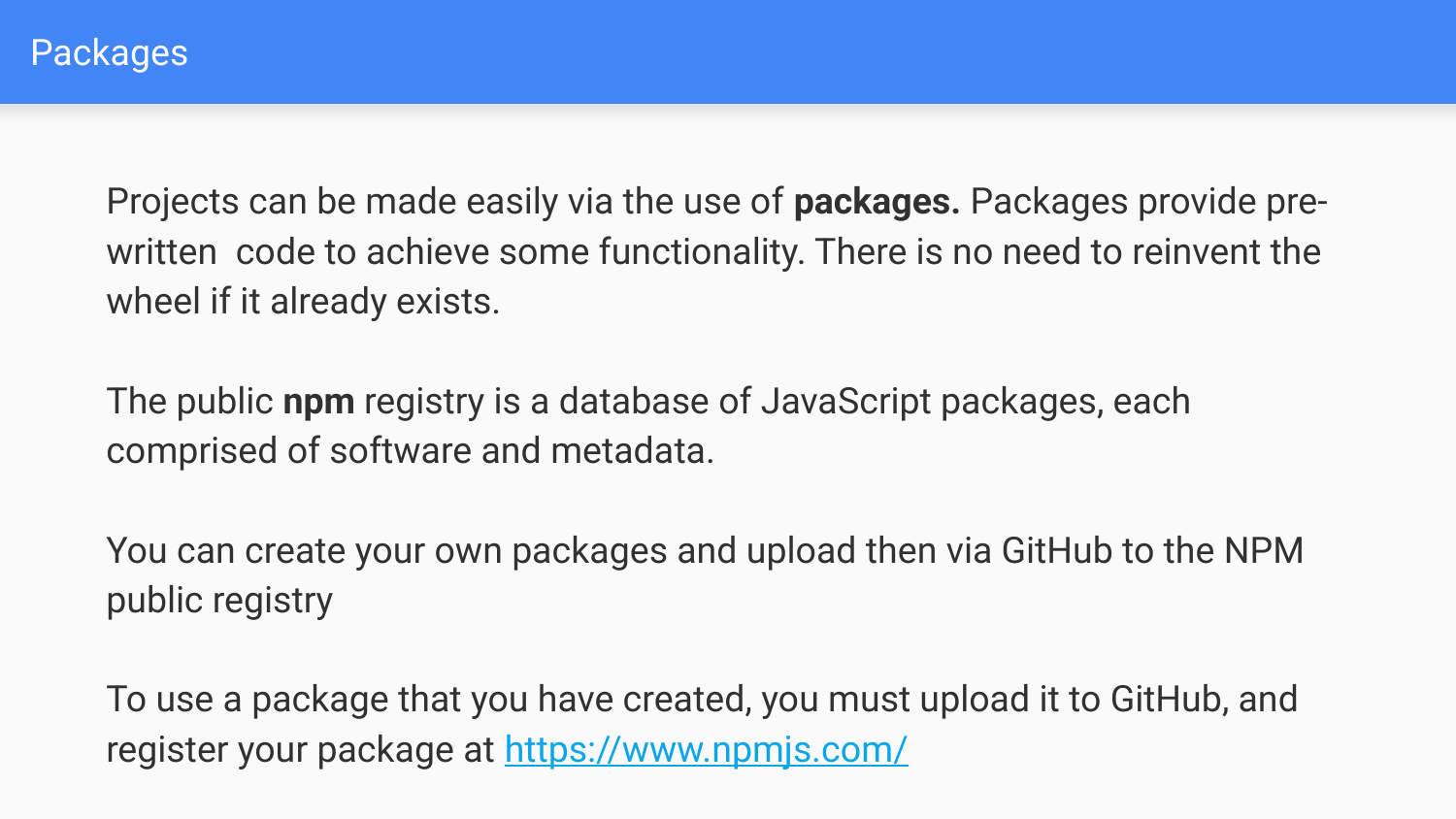

# Packages
Projects can be made easily via the use of packages. Packages provide pre-written  code to achieve some functionality. There is no need to reinvent the wheel if it already exists.

The public npm registry is a database of JavaScript packages, each comprised of software and metadata.

You can create your own packages and upload then via GitHub to the NPM public registry

To use a package that you have created, you must upload it to GitHub, and register your package at https://www.npmjs.com/